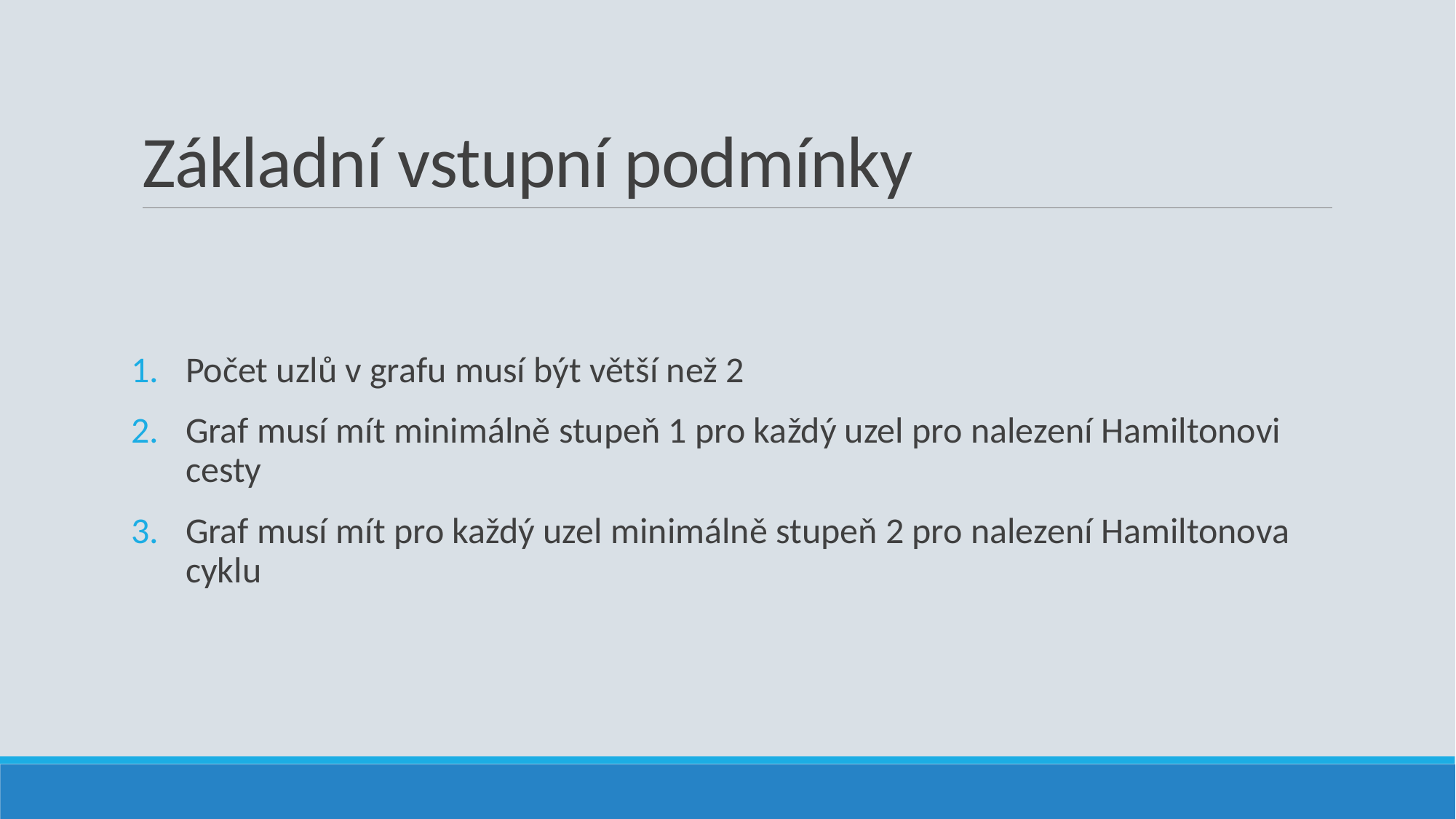

# Základní vstupní podmínky

Počet uzlů v grafu musí být větší než 2
Graf musí mít minimálně stupeň 1 pro každý uzel pro nalezení Hamiltonovi cesty
Graf musí mít pro každý uzel minimálně stupeň 2 pro nalezení Hamiltonova cyklu